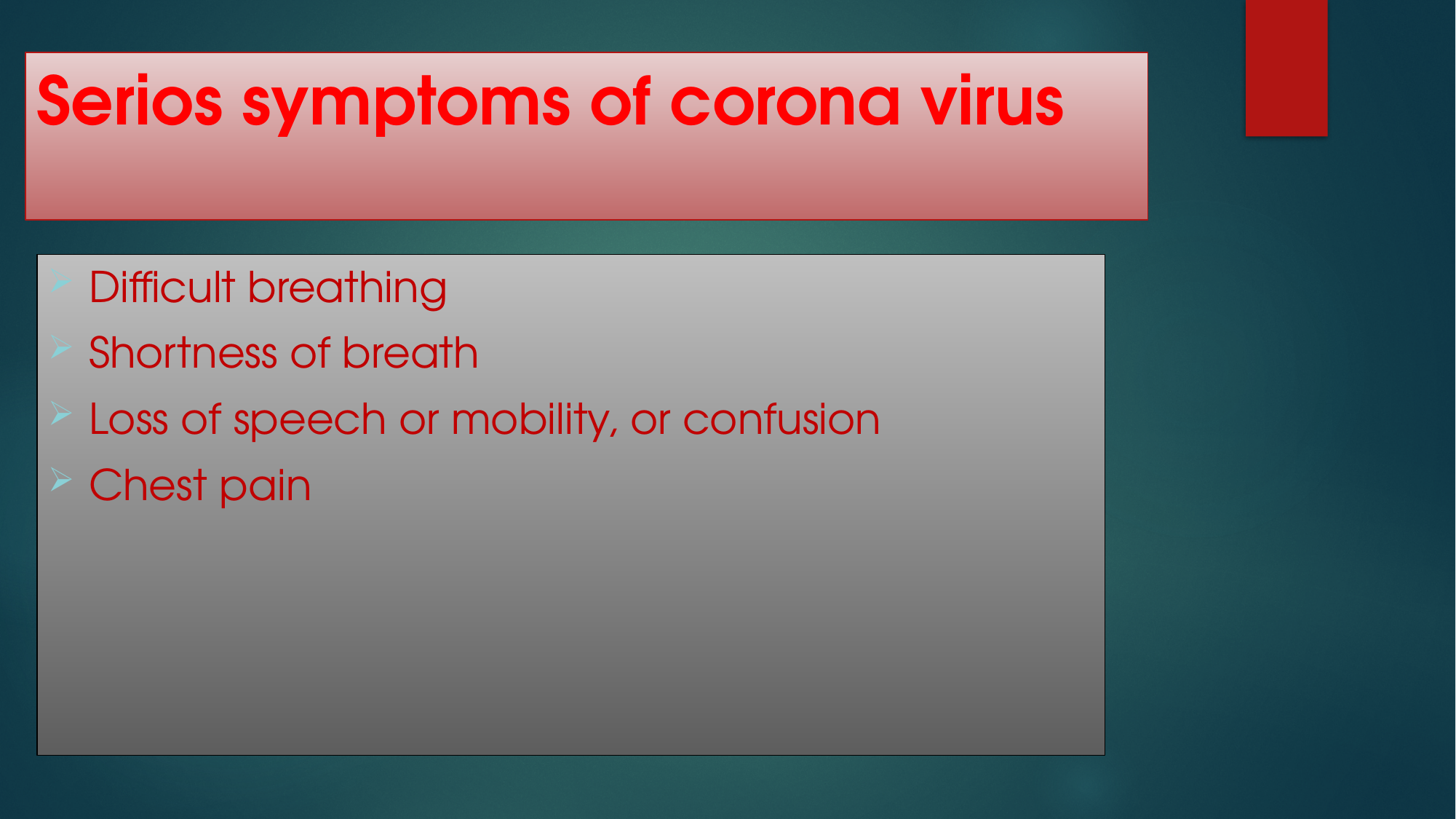

# Serios symptoms of corona virus
Difficult breathing
Shortness of breath
Loss of speech or mobility, or confusion
Chest pain